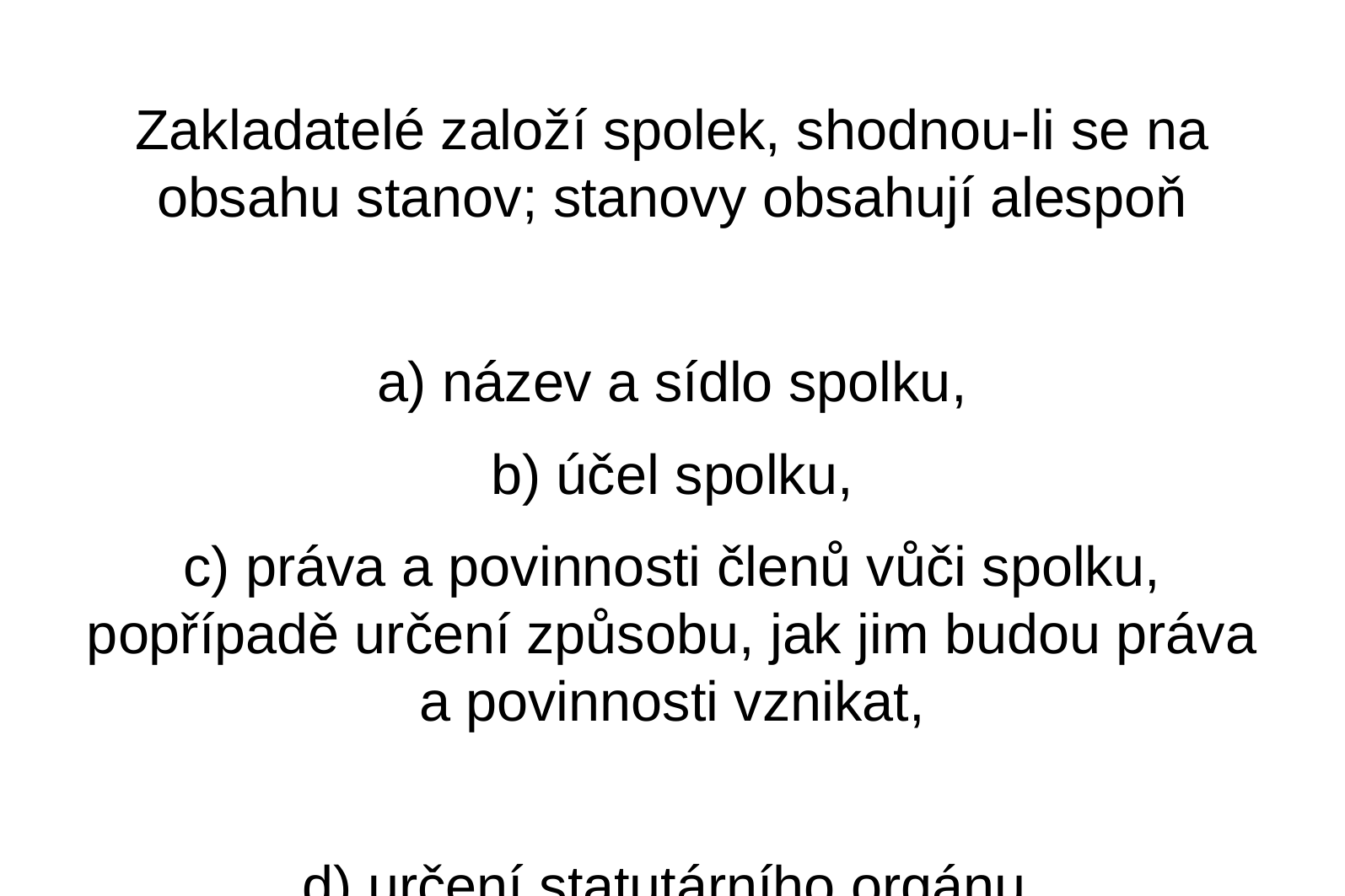

Zakladatelé založí spolek, shodnou-li se na obsahu stanov; stanovy obsahují alespoň

a) název a sídlo spolku,
b) účel spolku,
c) práva a povinnosti členů vůči spolku, popřípadě určení způsobu, jak jim budou práva a povinnosti vznikat,

d) určení statutárního orgánu.